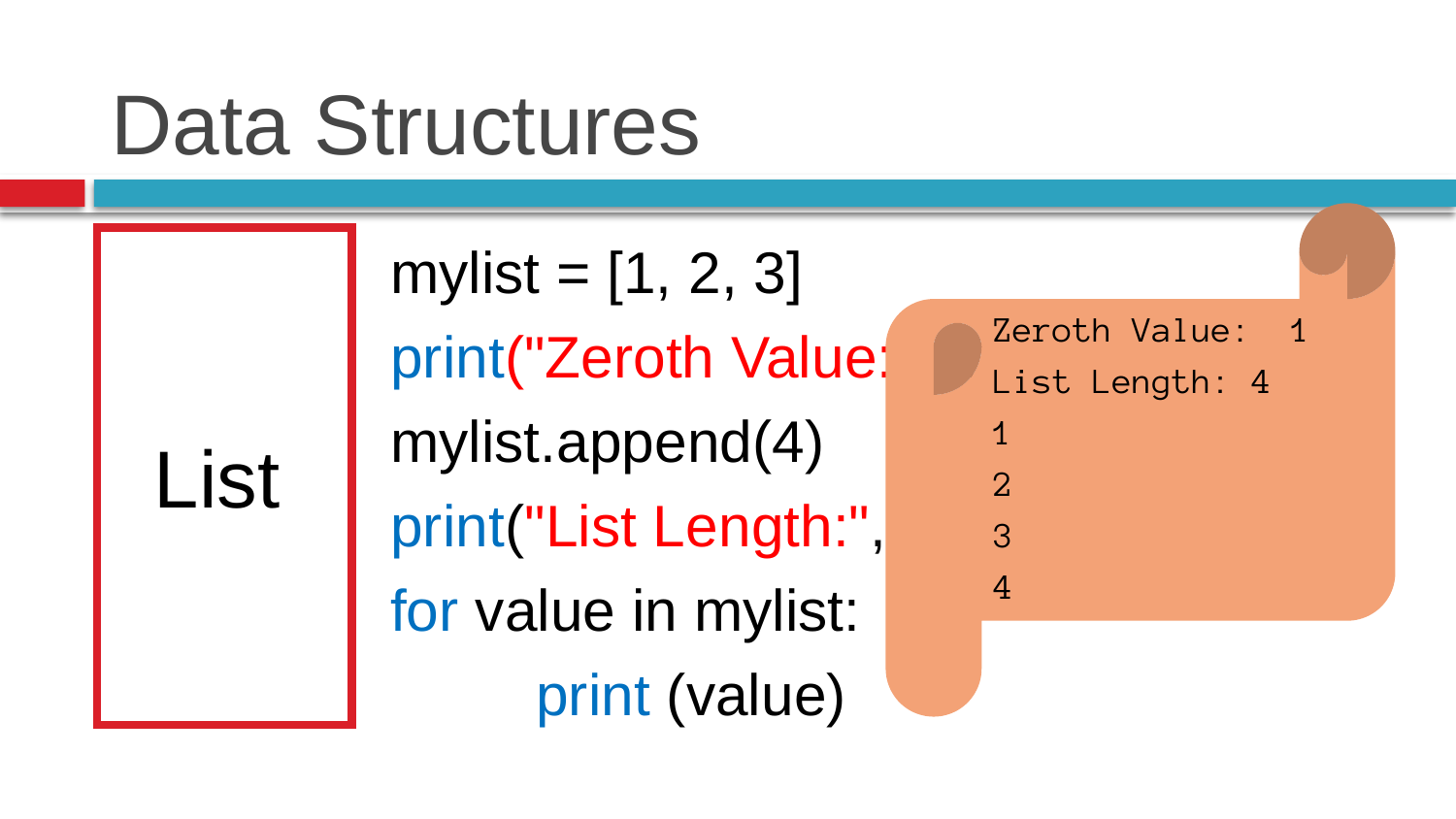

# Data Structures
Zeroth Value:  1
List Length: 4
1
2
3
4
List
mylist = [1, 2, 3]
print("Zeroth Value: ", mylist[0])
mylist.append(4)
print("List Length:", len(mylist))
for value in mylist:
	print (value)